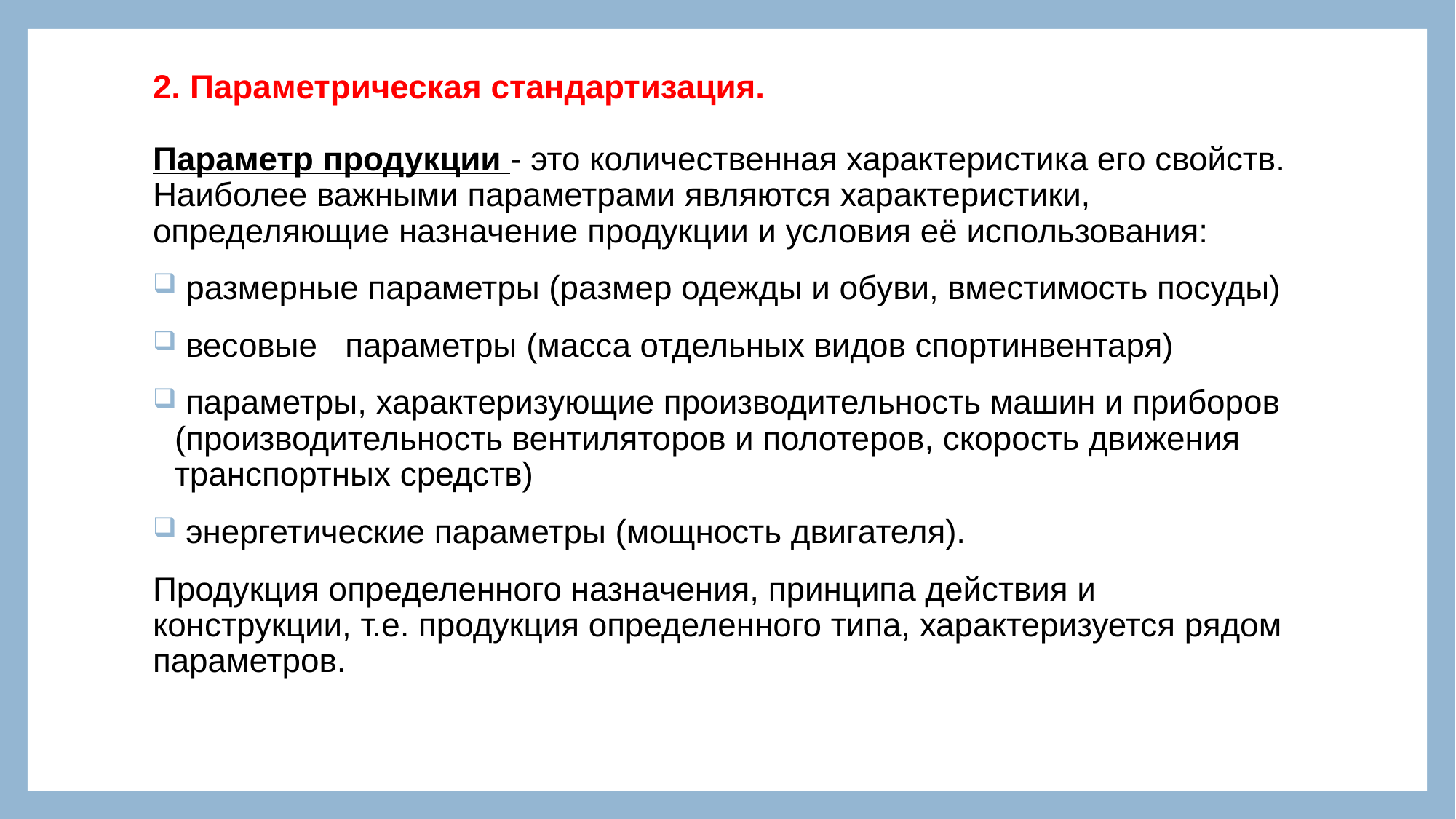

#
2. Параметрическая стандартизация.
Параметр продукции - это количественная характеристика его свойств. Наиболее важными параметрами являются характеристики, определяющие назначение продукции и условия её использования:
 размерные параметры (размер одежды и обуви, вместимость посуды)
 весовые   параметры (масса отдельных видов спортинвентаря)
 параметры, характеризующие производительность машин и приборов (производительность вентиляторов и полотеров, скорость движения транспортных средств)
 энергетические параметры (мощность двигателя).
Продукция определенного назначения, принципа действия и конструкции, т.е. продукция определенного типа, характеризуется рядом параметров.